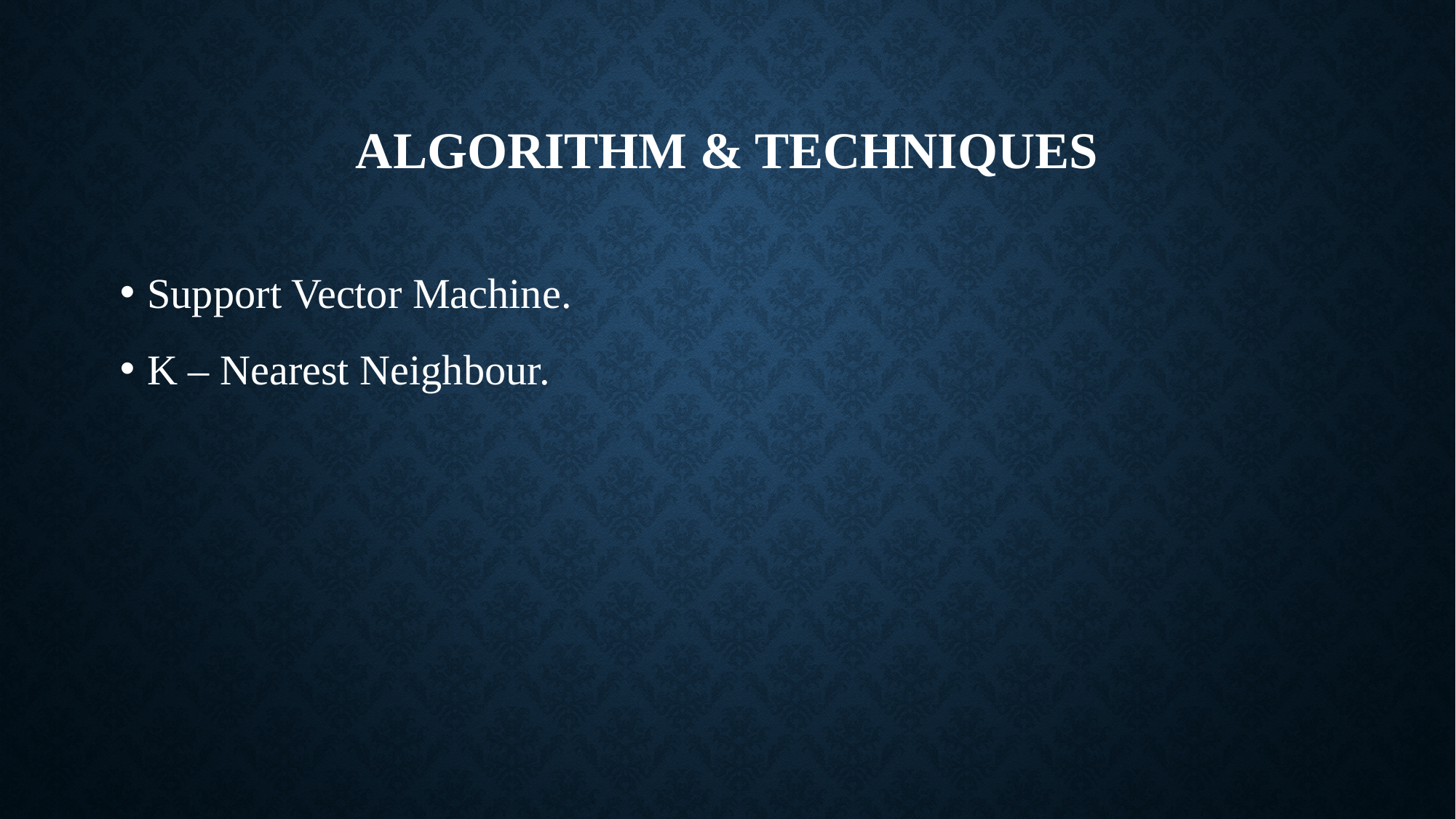

# Algorithm & Techniques
Support Vector Machine.
K – Nearest Neighbour.